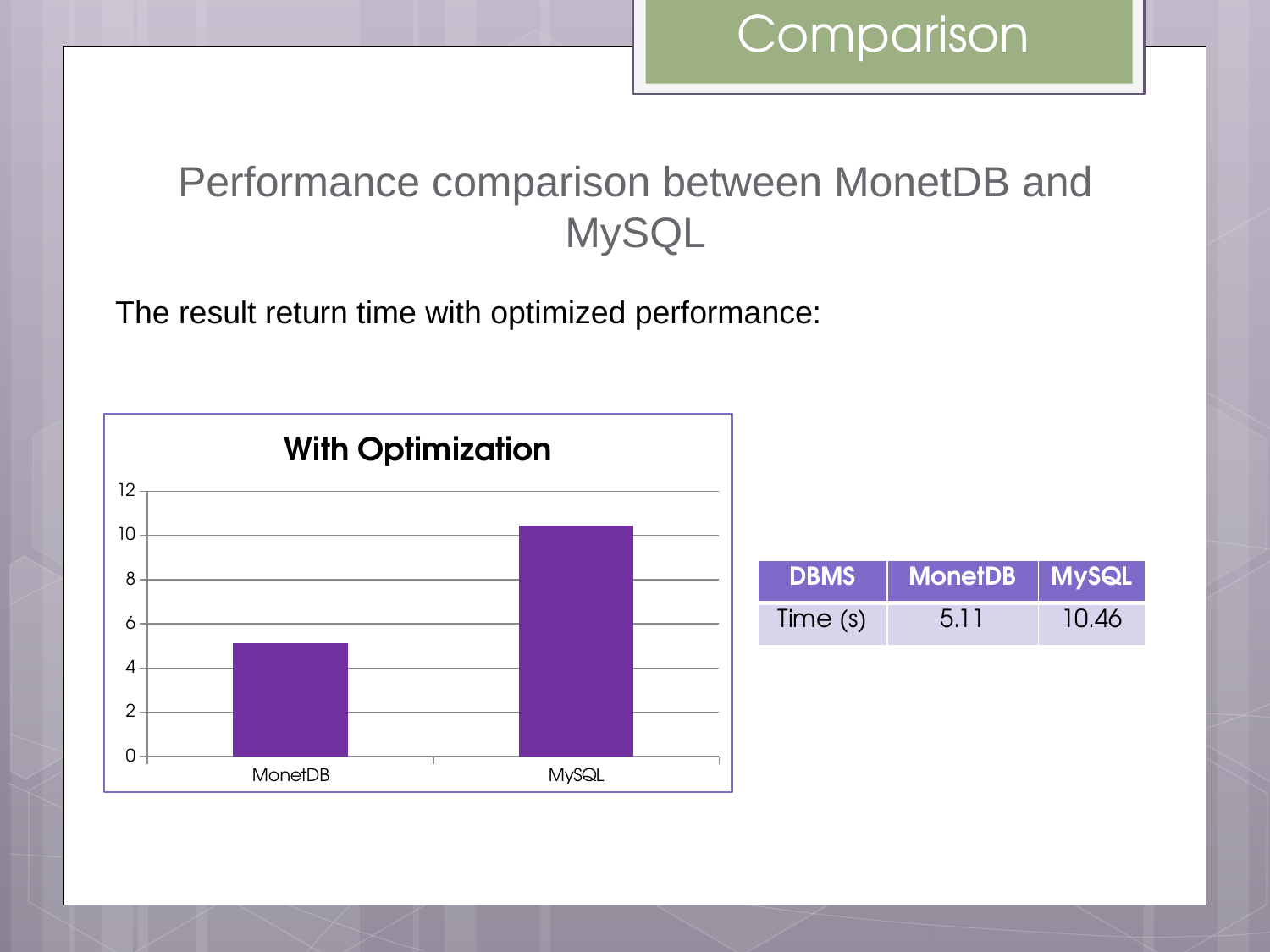

# Comparison
Performance comparison between MonetDB and MySQL
The result return time with optimized performance:

### Chart: With Optimization

| Category | Time (s) |
|---|---|
| MonetDB | 5.11 |
| MySQL | 10.468 |
| DBMS | MonetDB | MySQL |
| --- | --- | --- |
| Time (s) | 5.11 | 10.46 |